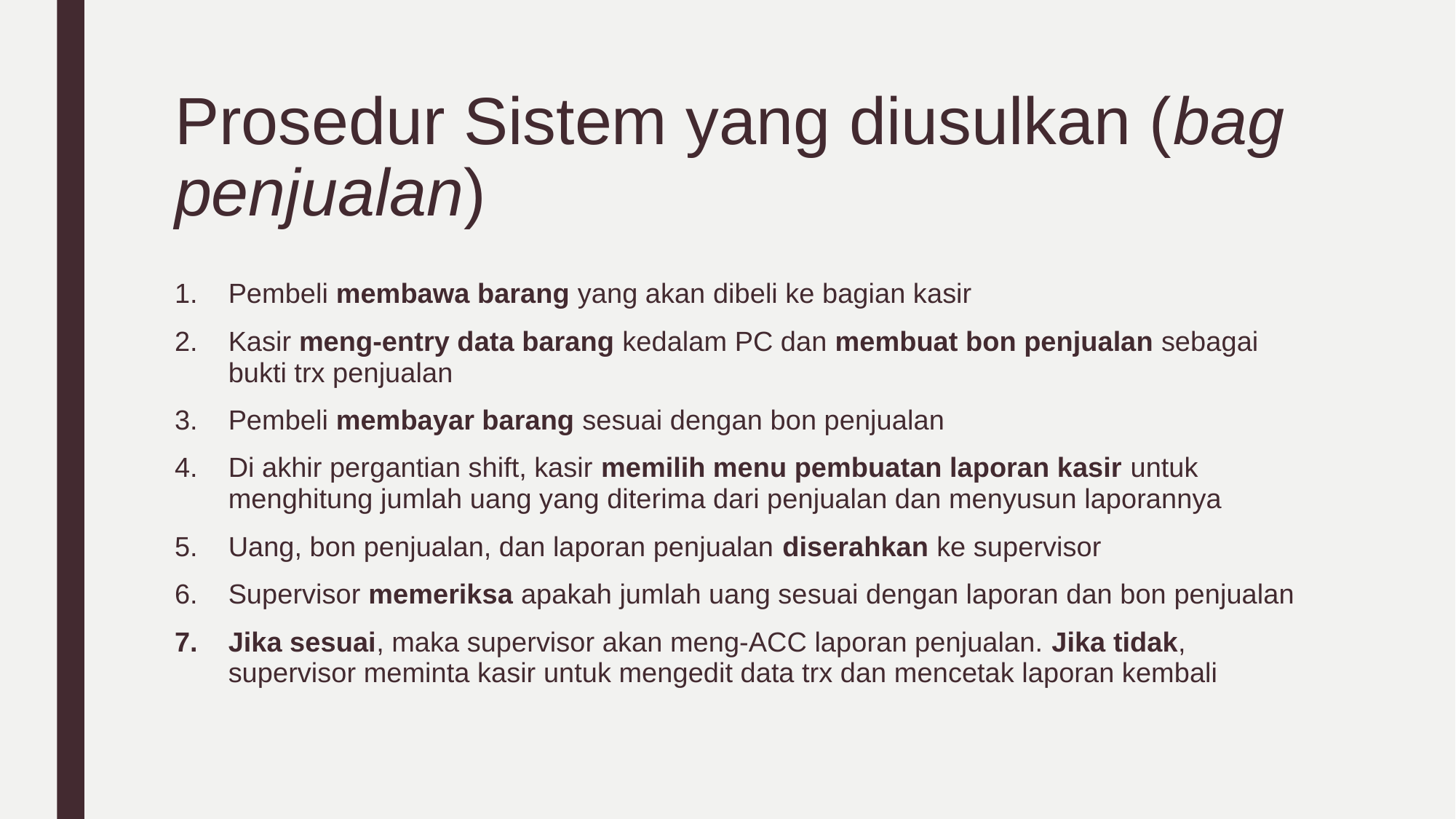

# Prosedur Sistem yang diusulkan (bag penjualan)
Pembeli membawa barang yang akan dibeli ke bagian kasir
Kasir meng-entry data barang kedalam PC dan membuat bon penjualan sebagai bukti trx penjualan
Pembeli membayar barang sesuai dengan bon penjualan
Di akhir pergantian shift, kasir memilih menu pembuatan laporan kasir untuk menghitung jumlah uang yang diterima dari penjualan dan menyusun laporannya
Uang, bon penjualan, dan laporan penjualan diserahkan ke supervisor
Supervisor memeriksa apakah jumlah uang sesuai dengan laporan dan bon penjualan
Jika sesuai, maka supervisor akan meng-ACC laporan penjualan. Jika tidak, supervisor meminta kasir untuk mengedit data trx dan mencetak laporan kembali